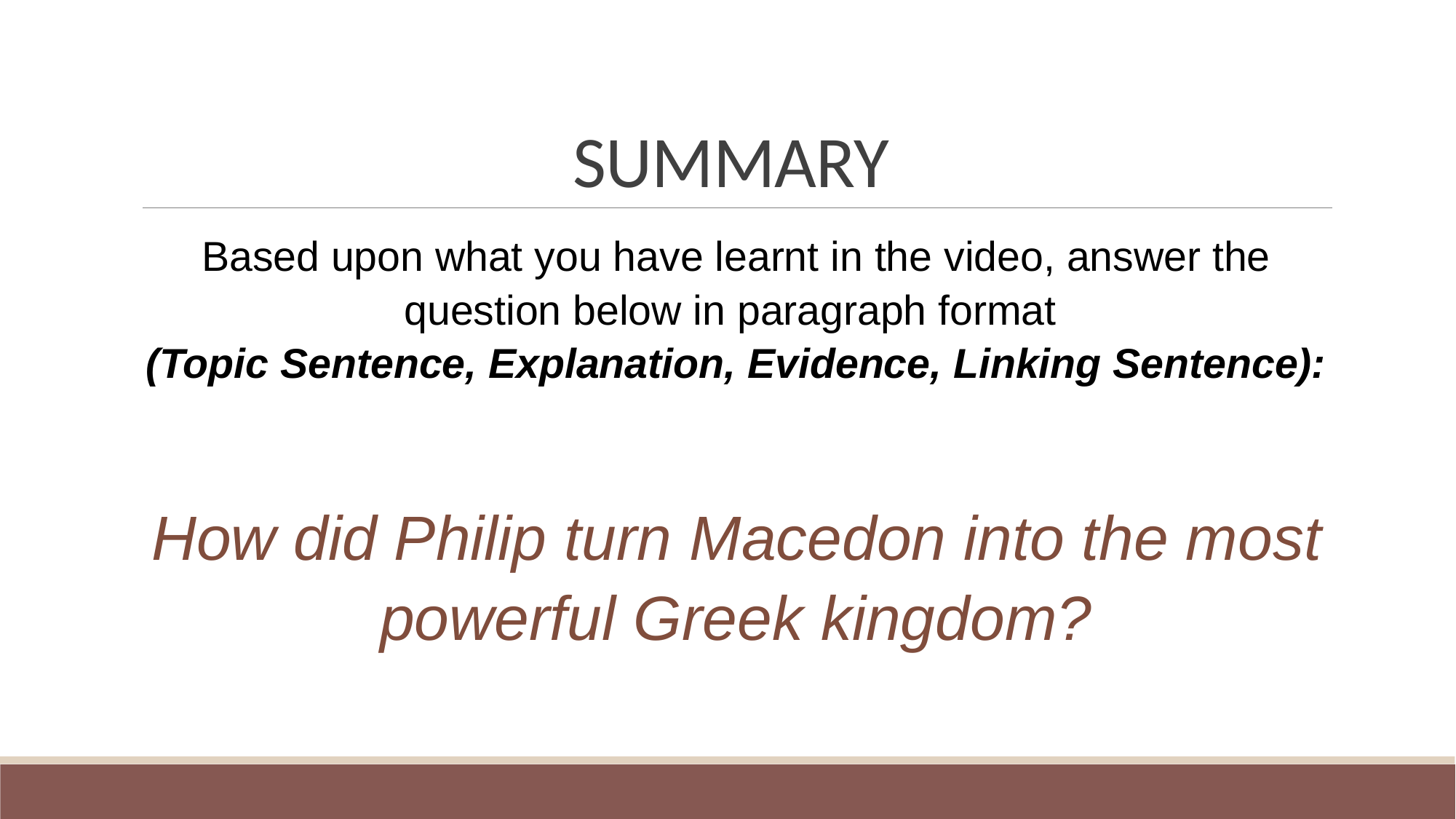

# SUMMARY
Based upon what you have learnt in the video, answer the question below in paragraph format
(Topic Sentence, Explanation, Evidence, Linking Sentence):

How did Philip turn Macedon into the most powerful Greek kingdom?